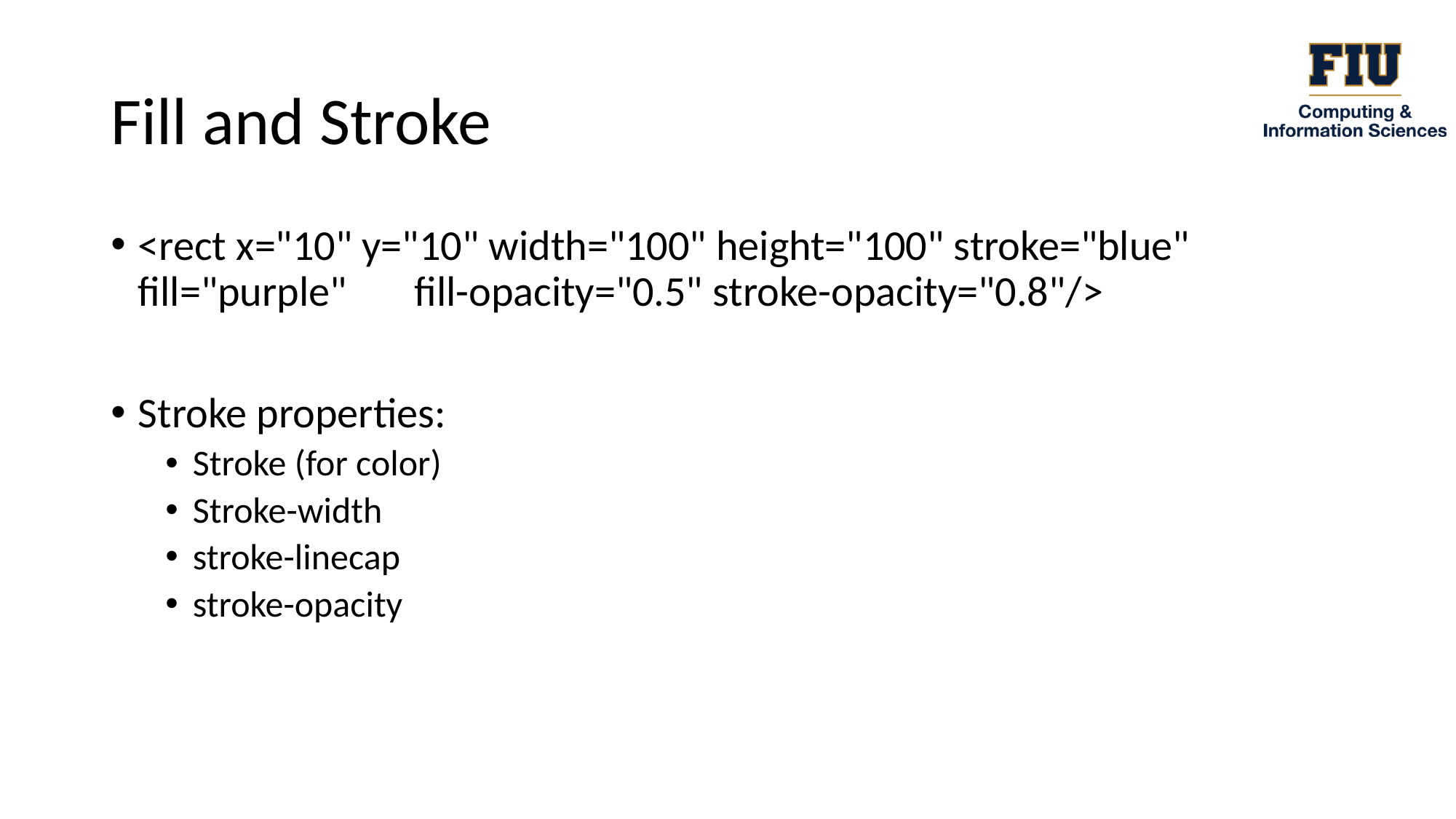

# Fill and Stroke
<rect x="10" y="10" width="100" height="100" stroke="blue" fill="purple"       fill-opacity="0.5" stroke-opacity="0.8"/>

Stroke properties:
Stroke (for color)
Stroke-width
stroke-linecap
stroke-opacity